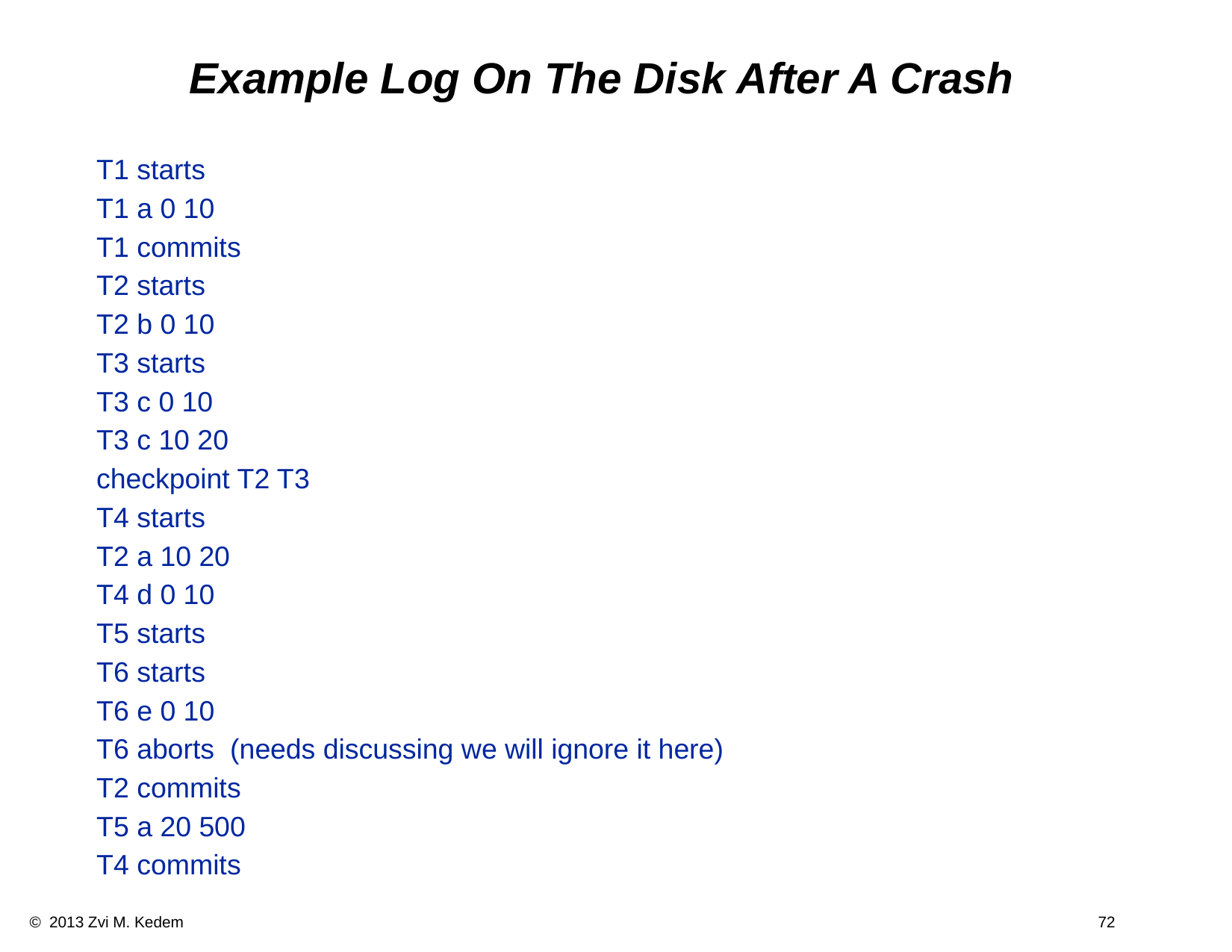

Example Log On The Disk After A Crash
T1 starts
T1 a 0 10
T1 commits
T2 starts
T2 b 0 10
T3 starts
T3 c 0 10
T3 c 10 20
checkpoint T2 T3
T4 starts
T2 a 10 20
T4 d 0 10
T5 starts
T6 starts
T6 e 0 10
T6 aborts  (needs discussing we will ignore it here)
T2 commits
T5 a 20 500
T4 commits